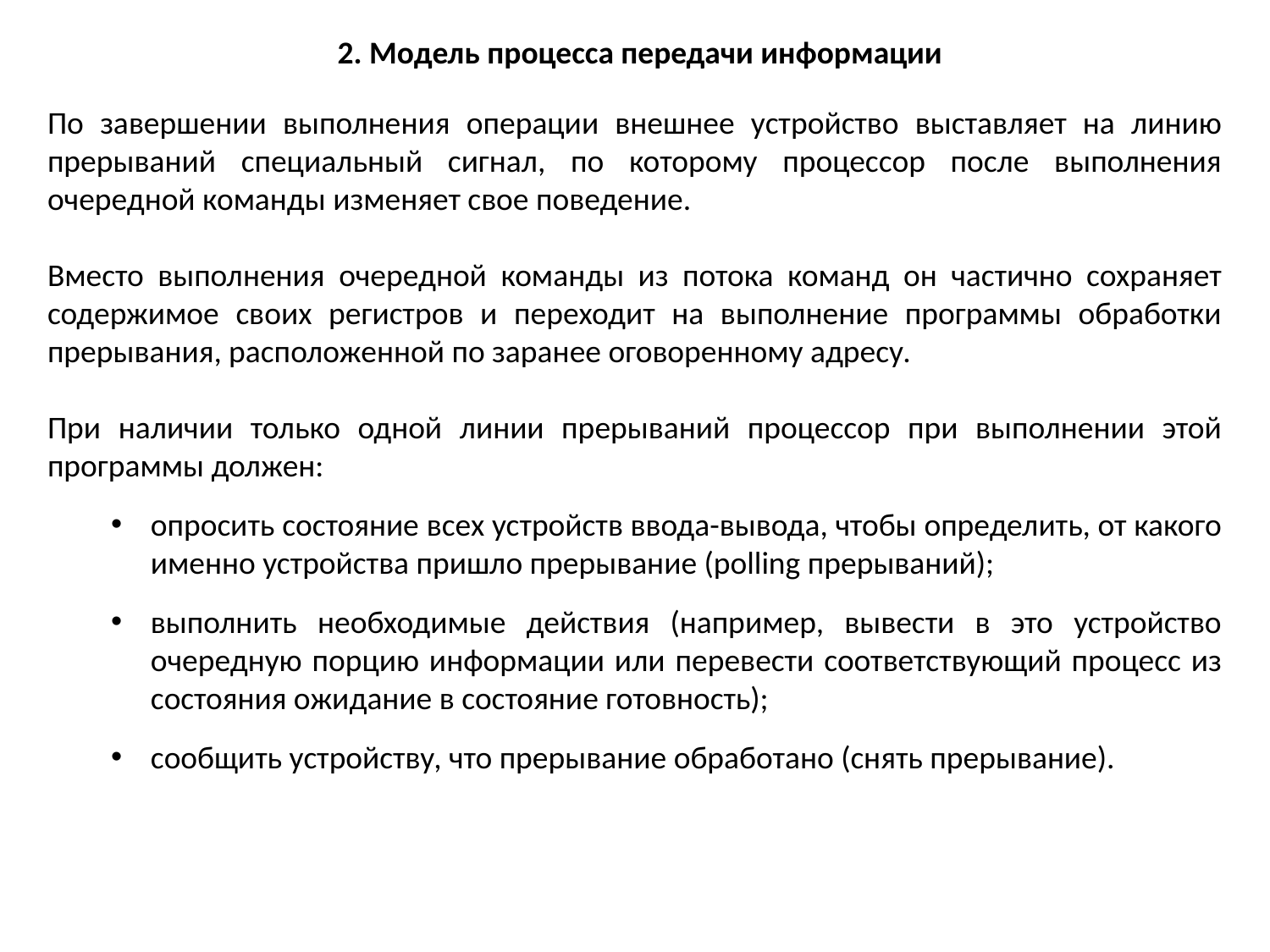

2. Модель процесса передачи информации
По завершении выполнения операции внешнее устройство выставляет на линию прерываний специальный сигнал, по которому процессор после выполнения очередной команды изменяет свое поведение.

Вместо выполнения очередной команды из потока команд он частично сохраняет содержимое своих регистров и переходит на выполнение программы обработки прерывания, расположенной по заранее оговоренному адресу.

При наличии только одной линии прерываний процессор при выполнении этой программы должен:
опросить состояние всех устройств ввода-вывода, чтобы определить, от какого именно устройства пришло прерывание (polling прерываний);
выполнить необходимые действия (например, вывести в это устройство очередную порцию информации или перевести соответствующий процесс из состояния ожидание в состояние готовность);
сообщить устройству, что прерывание обработано (снять прерывание).